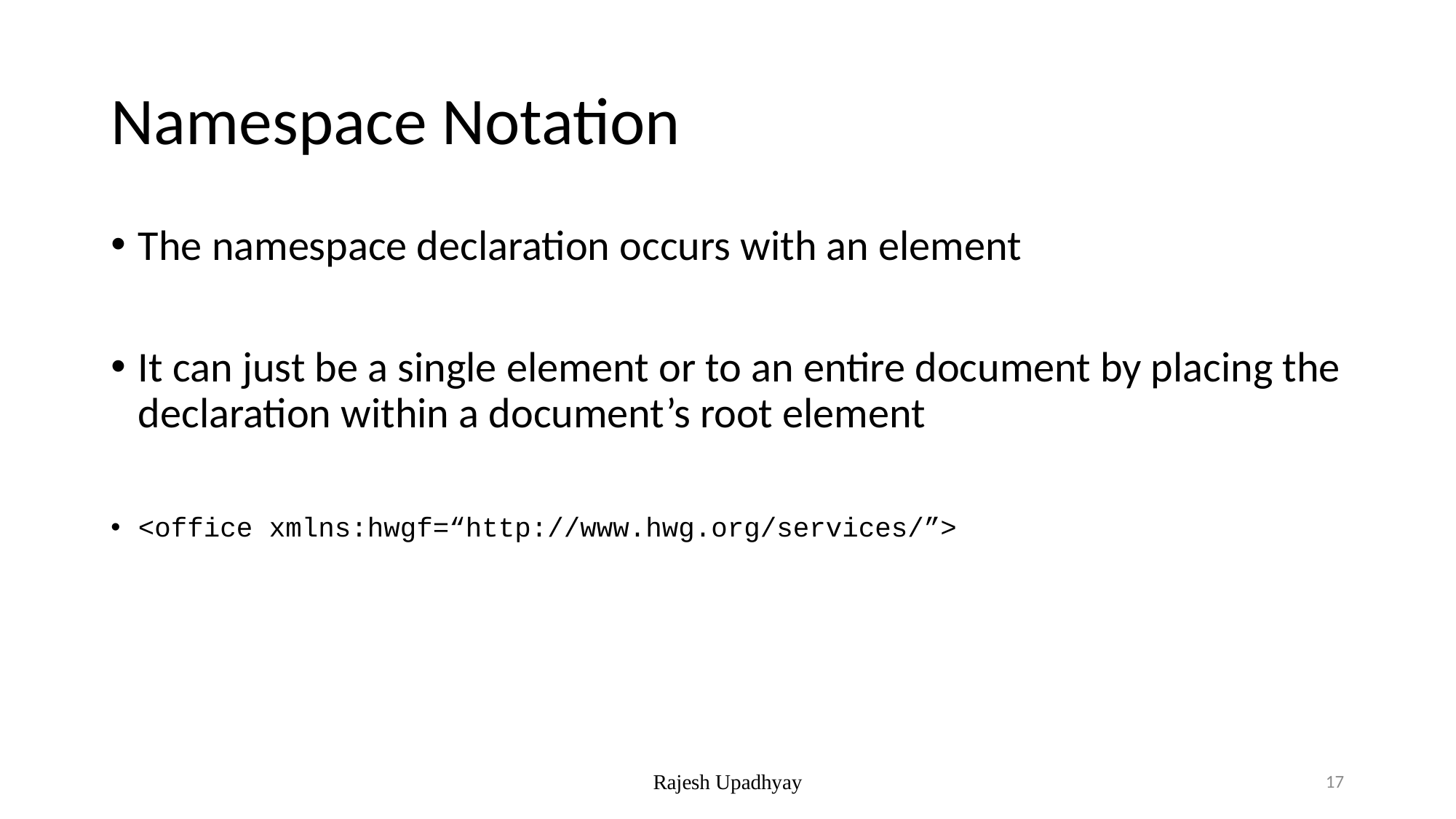

# Namespace Notation
The namespace declaration occurs with an element

It can just be a single element or to an entire document by placing the declaration within a document’s root element

<office xmlns:hwgf=“http://www.hwg.org/services/”>

Rajesh Upadhyay
17